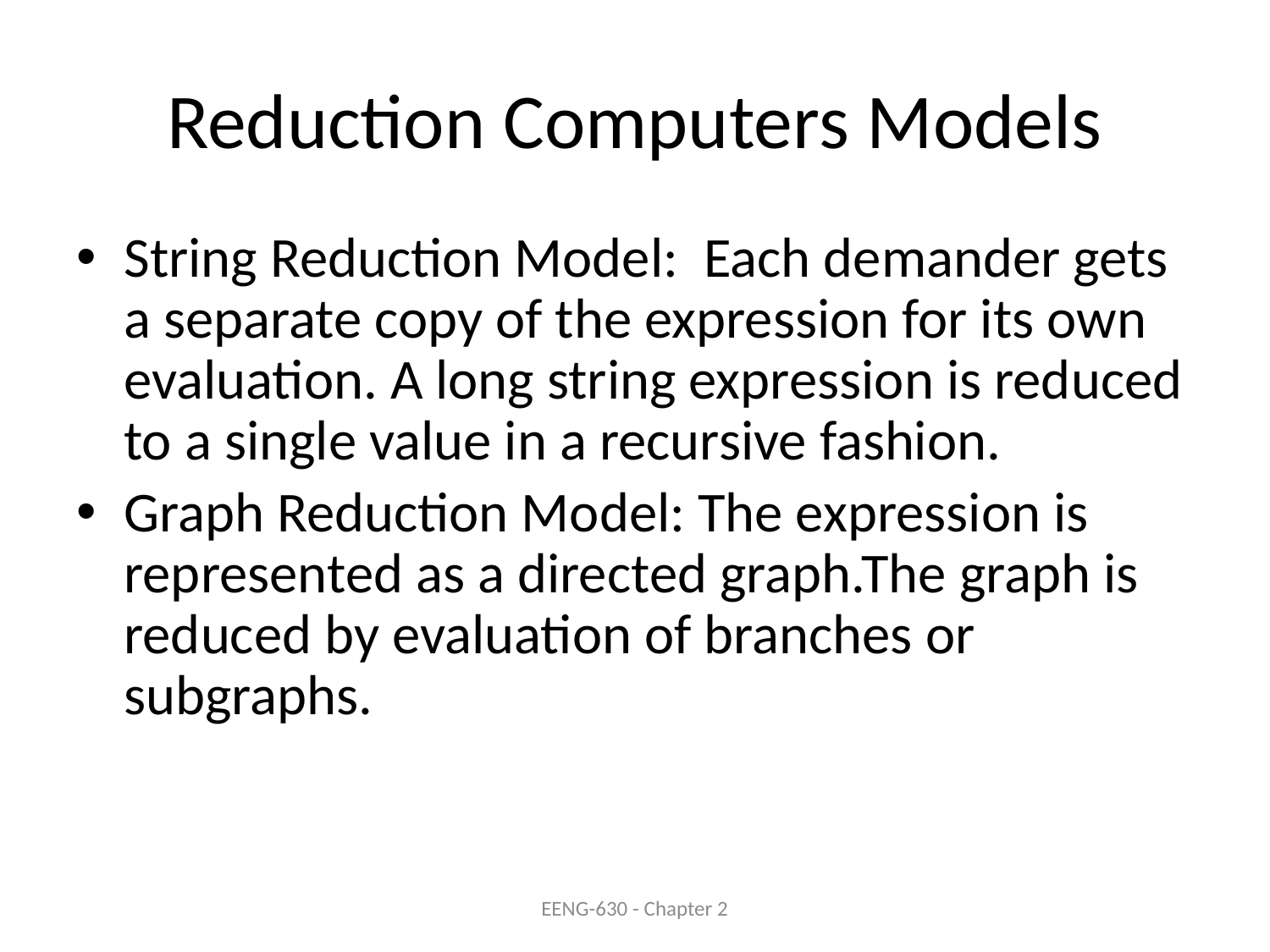

# Reduction Computers Models
String Reduction Model:  Each demander gets a separate copy of the expression for its own evaluation. A long string expression is reduced to a single value in a recursive fashion.
Graph Reduction Model: The expression is represented as a directed graph.The graph is reduced by evaluation of branches or subgraphs.
EENG-630 - Chapter 2